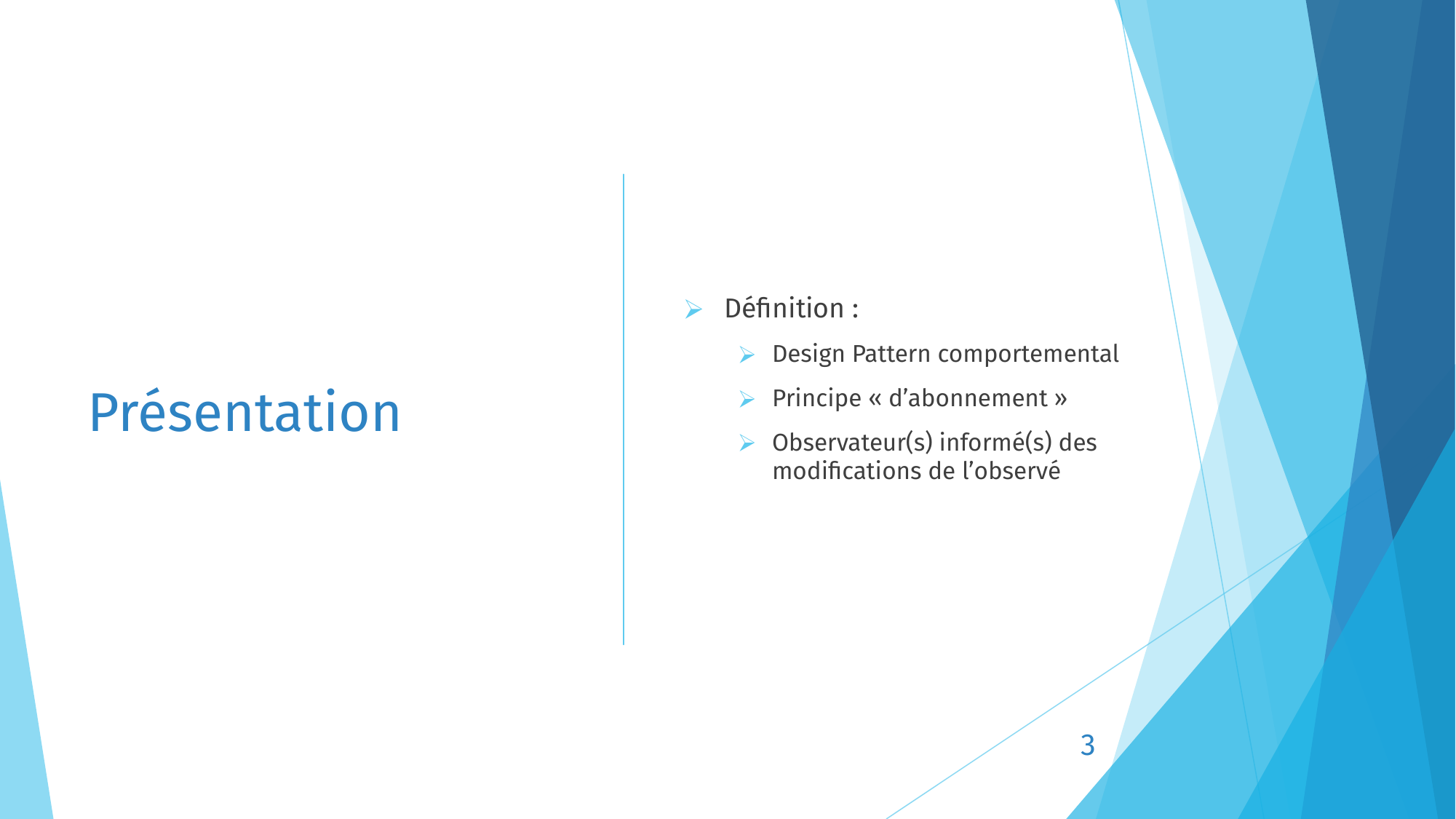

# Présentation
Définition :
Design Pattern comportemental
Principe « d’abonnement »
Observateur(s) informé(s) des modifications de l’observé

3